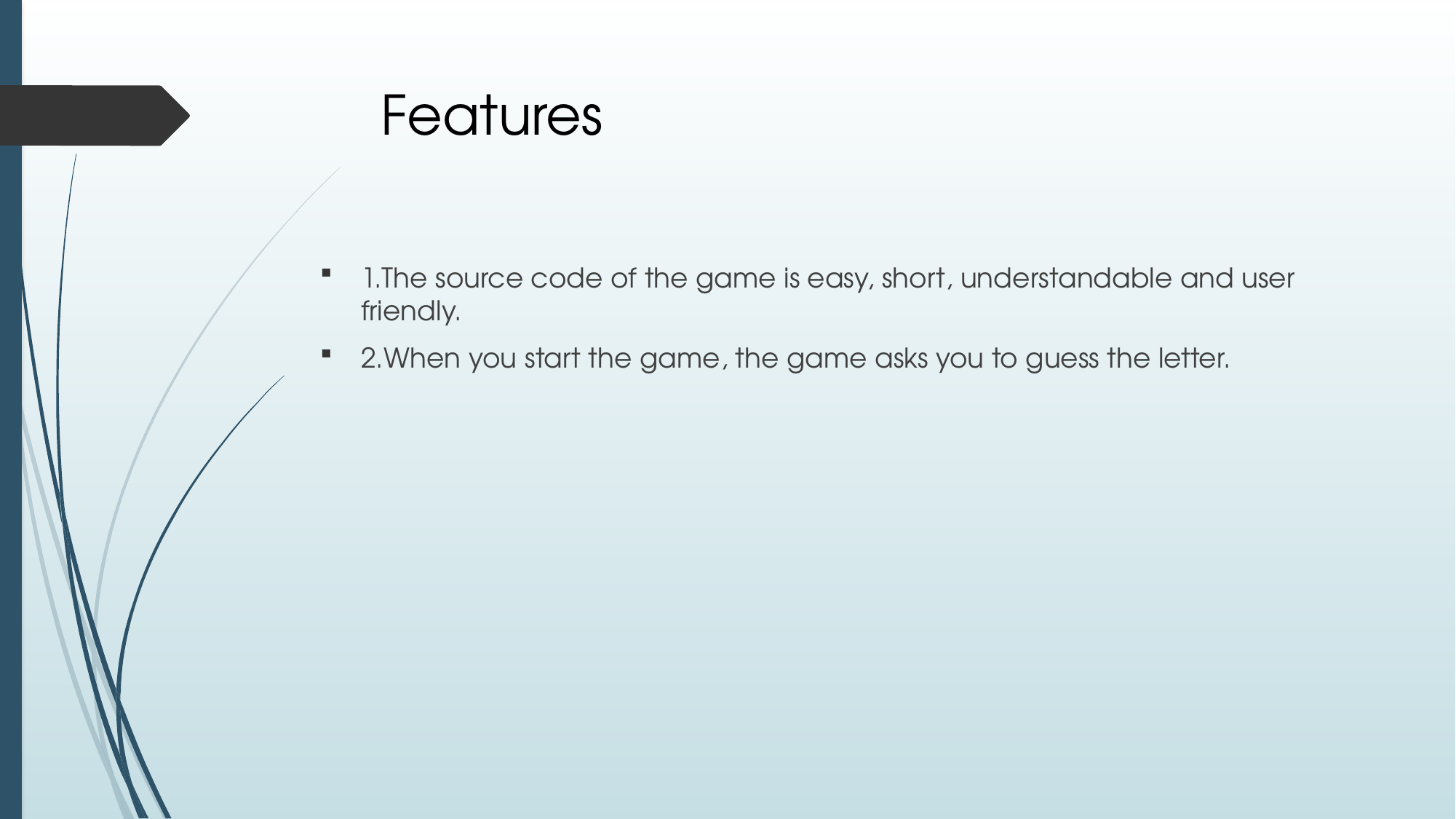

# Features
1.The source code of the game is easy, short, understandable and user friendly.
2.When you start the game, the game asks you to guess the letter.